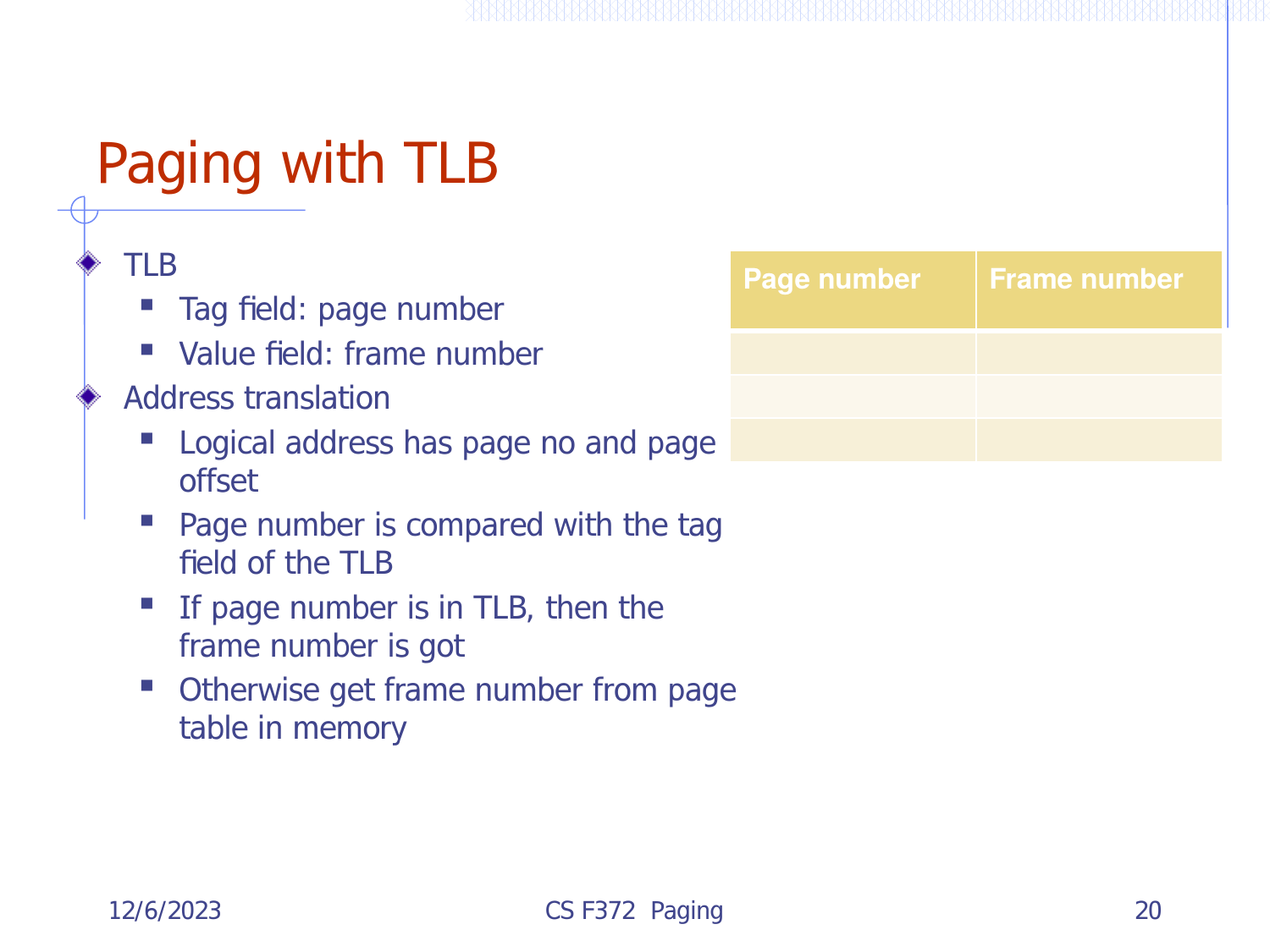

# Paging with TLB
TLB
Tag field: page number
Value field: frame number
Address translation
Logical address has page no and page offset
Page number is compared with the tag field of the TLB
If page number is in TLB, then the frame number is got
Otherwise get frame number from page table in memory

| Page number | Frame number |
| --- | --- |
|  |  |
|  |  |
|  |  |

12/6/2023
CS F372  Paging
20